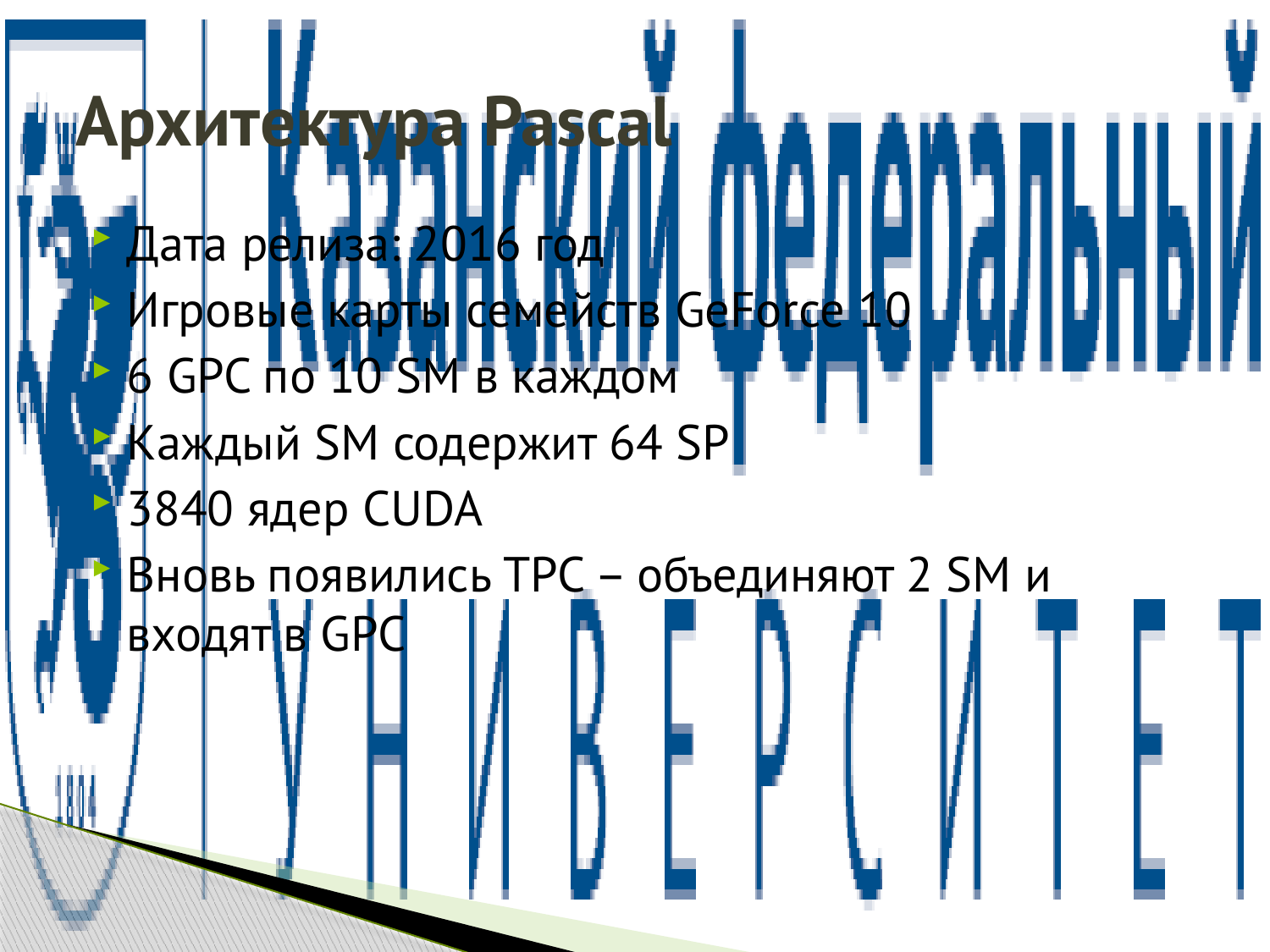

# Архитектура Pascal
Дата релиза: 2016 год
Игровые карты семейств GeForce 10
6 GPC по 10 SM в каждом
Каждый SM содержит 64 SP
3840 ядер CUDA
Вновь появились TPC – объединяют 2 SM и входят в GPC